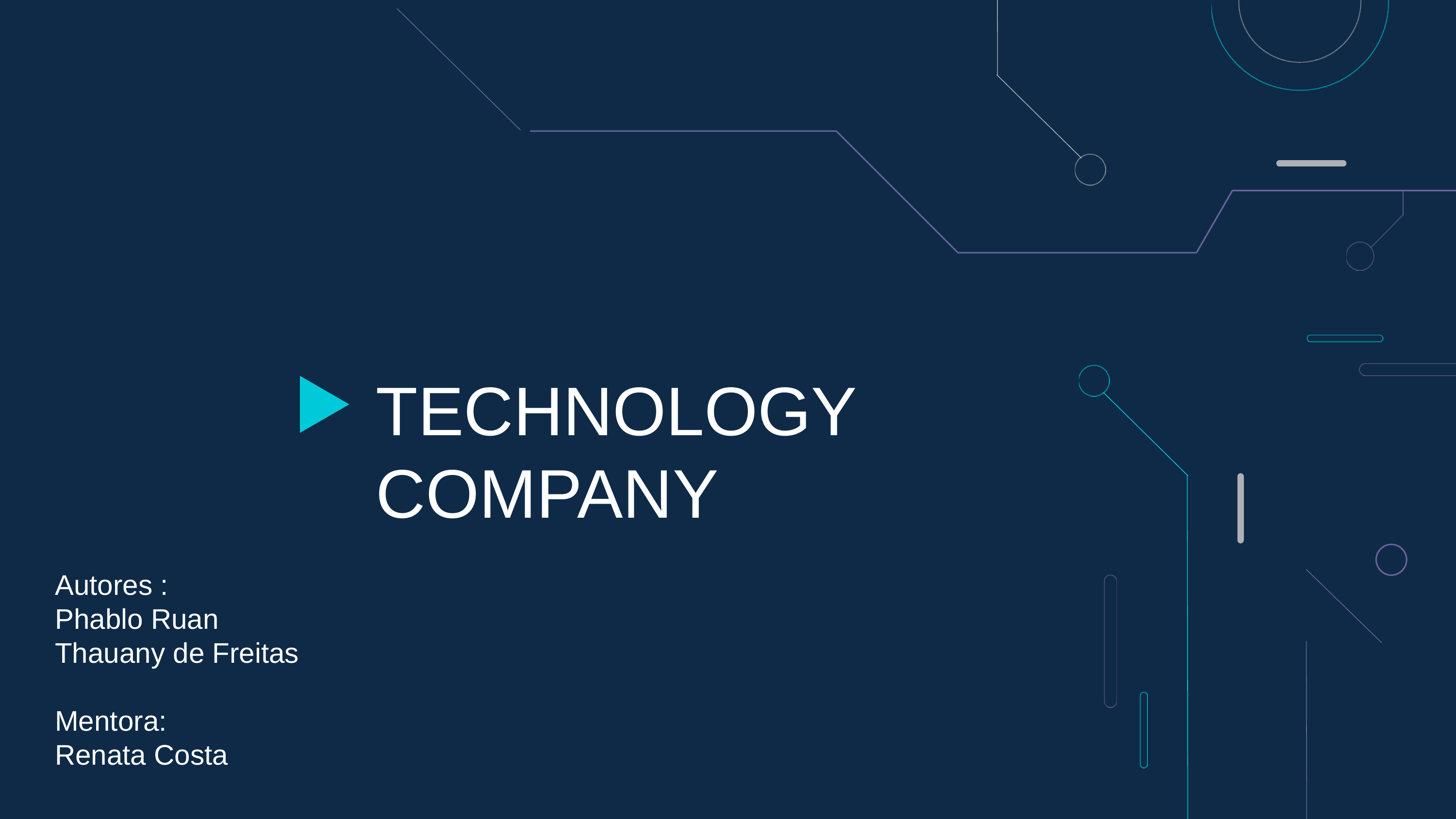

TECHNOLOGY COMPANY

Autores :
Phablo Ruan
Thauany de Freitas

Mentora:
Renata Costa